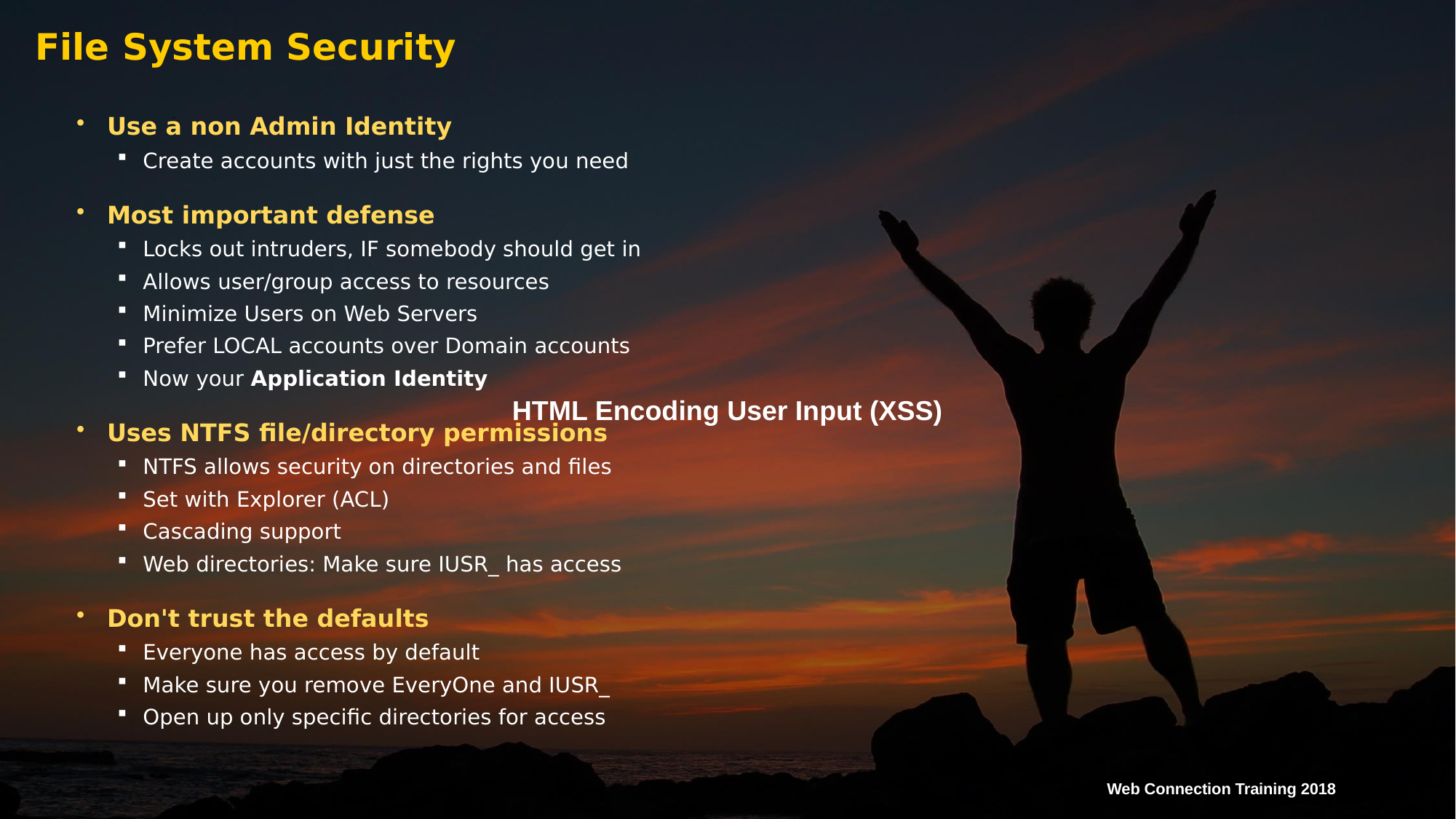

# File System Security
Use a non Admin Identity
Create accounts with just the rights you need
Most important defense
Locks out intruders, IF somebody should get in
Allows user/group access to resources
Minimize Users on Web Servers
Prefer LOCAL accounts over Domain accounts
Now your Application Identity
Uses NTFS file/directory permissions
NTFS allows security on directories and files
Set with Explorer (ACL)
Cascading support
Web directories: Make sure IUSR_ has access
Don't trust the defaults
Everyone has access by default
Make sure you remove EveryOne and IUSR_
Open up only specific directories for access

HTML Encoding User Input (XSS)